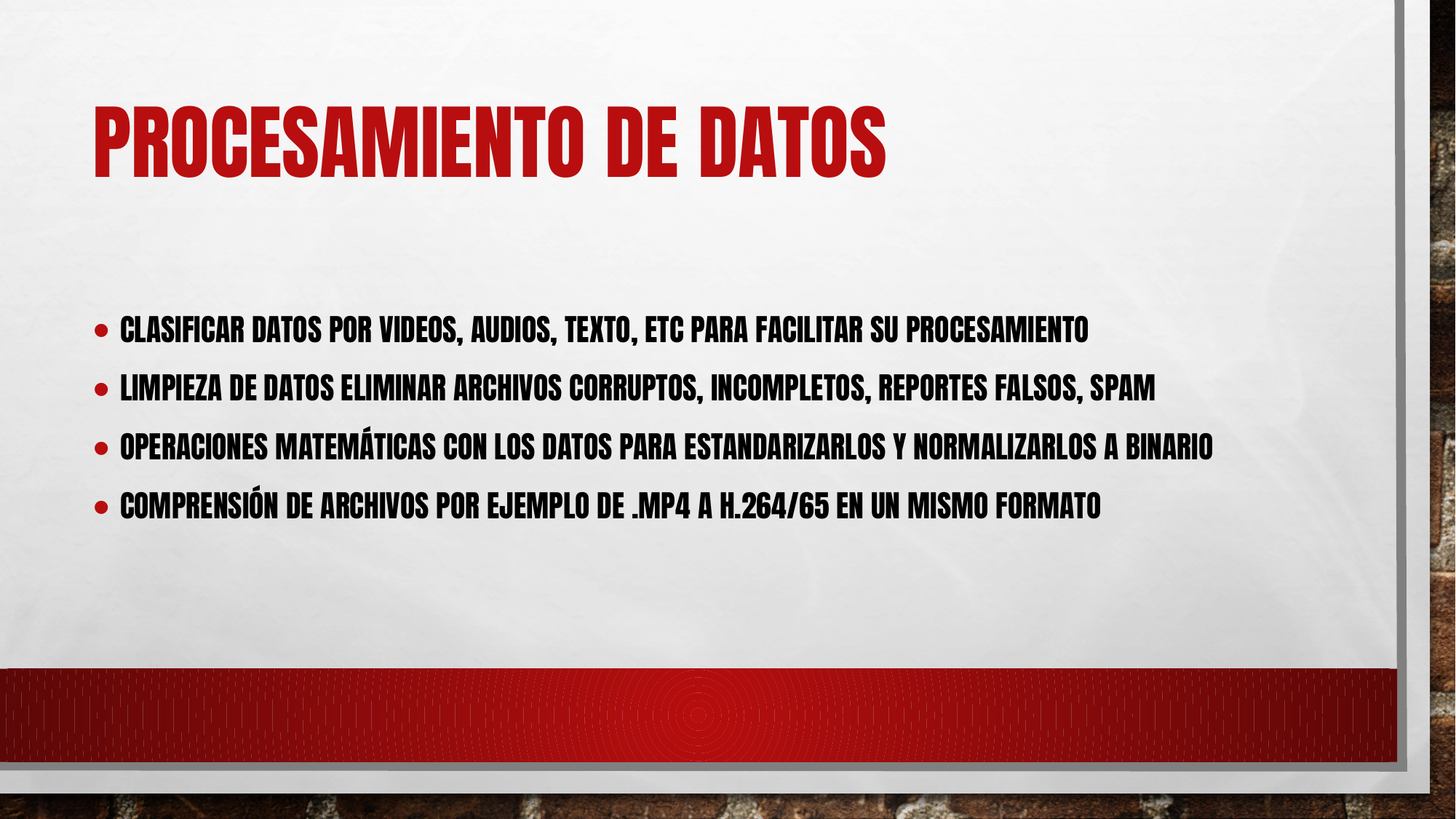

# PROCESAMIENTO de datos
Clasificar datos por videos, audios, texto, etc para facilitar su procesamiento
Limpieza de datos eliminar archivos corruptos, incompletos, reportes falsos, spam
Operaciones matemáticas con los datos para estandarizarlos y normalizarlos a binario
Comprensión de archivos por ejemplo de .mp4 a h.264/65 en un mismo formato